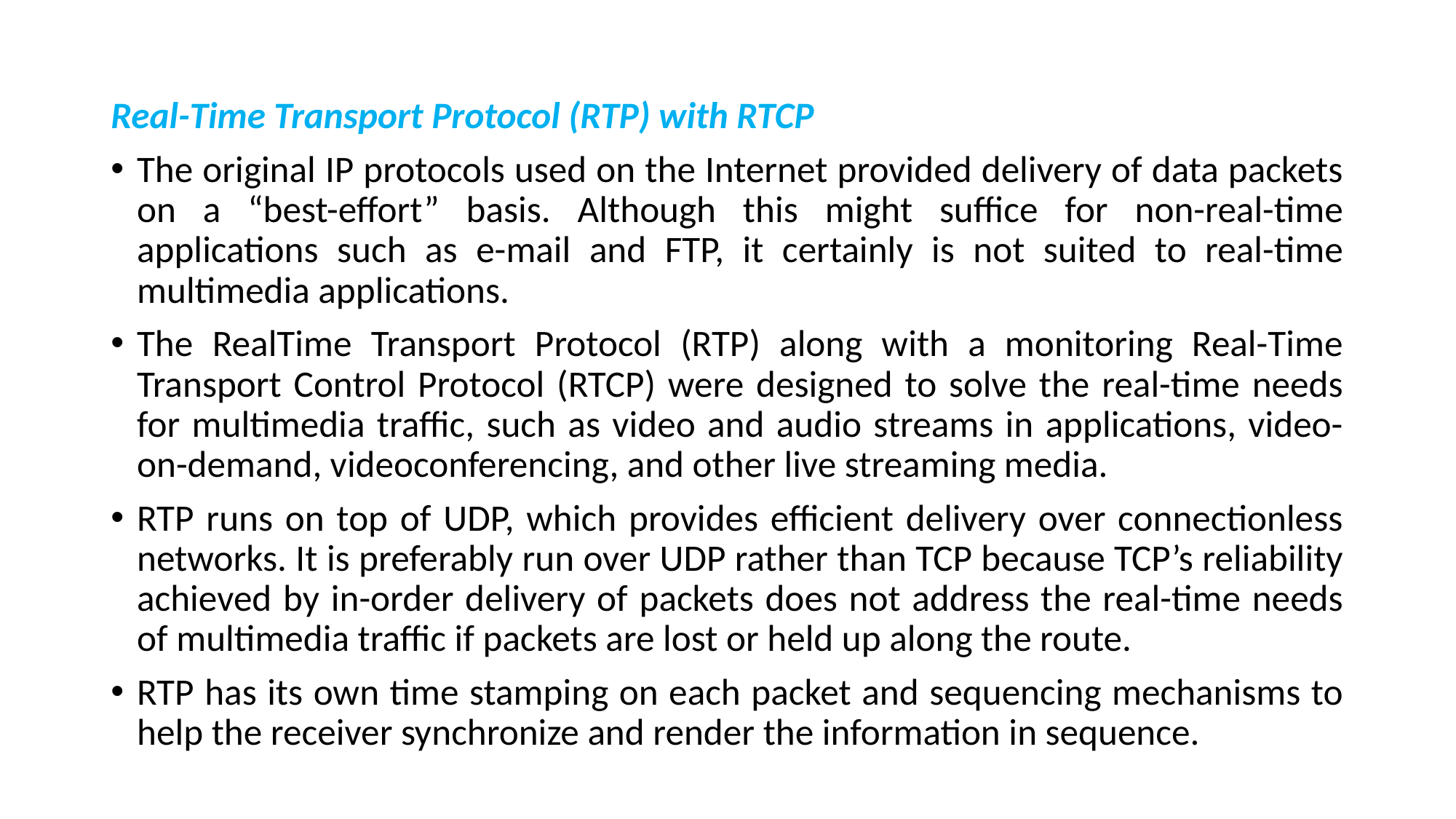

Real-Time Transport Protocol (RTP) with RTCP
The original IP protocols used on the Internet provided delivery of data packets on a “best-effort” basis. Although this might suffice for non-real-time applications such as e-mail and FTP, it certainly is not suited to real-time multimedia applications.
The RealTime Transport Protocol (RTP) along with a monitoring Real-Time Transport Control Protocol (RTCP) were designed to solve the real-time needs for multimedia traffic, such as video and audio streams in applications, video-on-demand, videoconferencing, and other live streaming media.
RTP runs on top of UDP, which provides efficient delivery over connectionless networks. It is preferably run over UDP rather than TCP because TCP’s reliability achieved by in-order delivery of packets does not address the real-time needs of multimedia traffic if packets are lost or held up along the route.
RTP has its own time stamping on each packet and sequencing mechanisms to help the receiver synchronize and render the information in sequence.